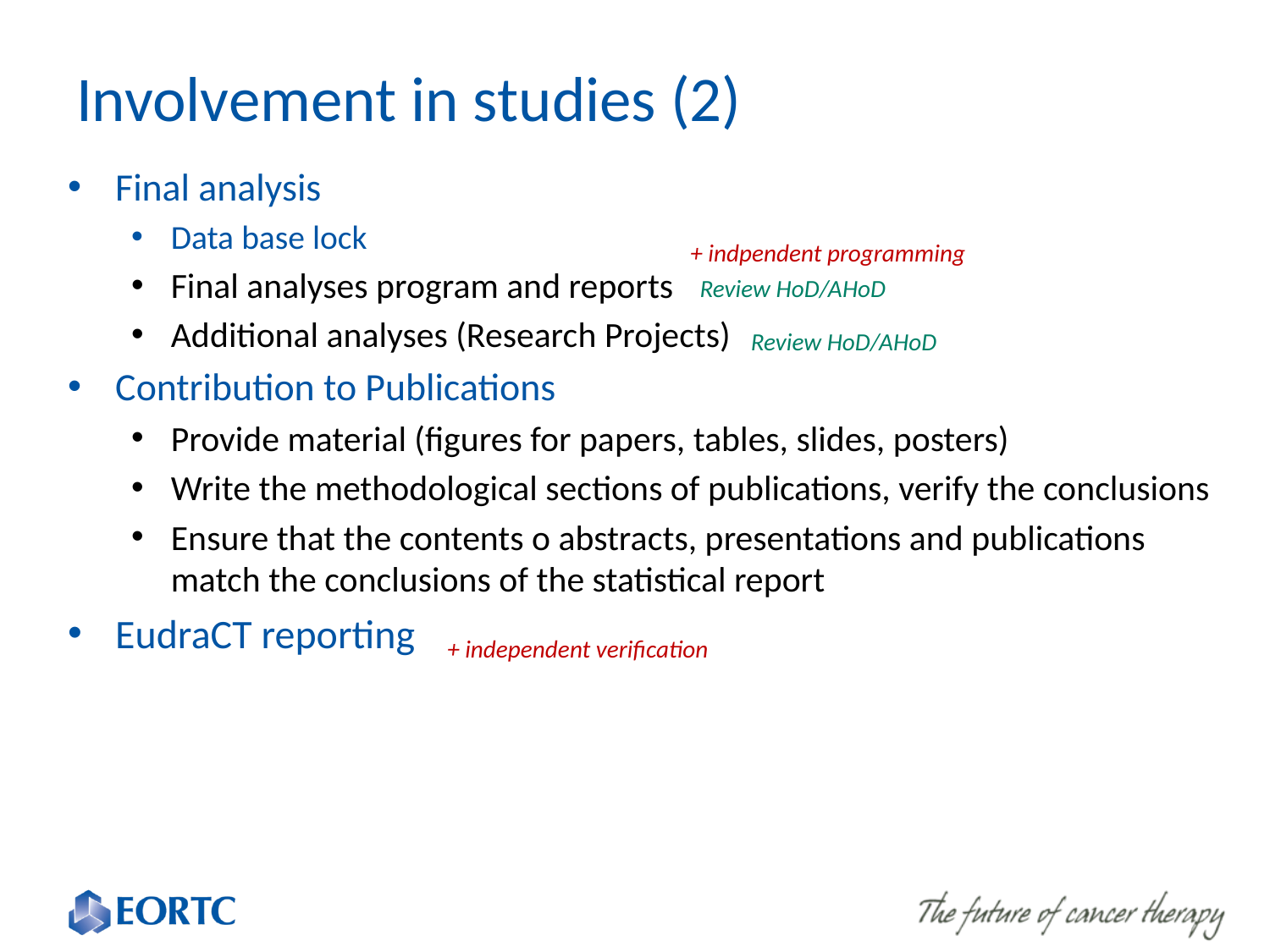

# Involvement in studies (2)
Final analysis
Data base lock
Final analyses program and reports
Additional analyses (Research Projects)
Contribution to Publications
Provide material (figures for papers, tables, slides, posters)
Write the methodological sections of publications, verify the conclusions
Ensure that the contents o abstracts, presentations and publications match the conclusions of the statistical report
EudraCT reporting
+ indpendent programming
Review HoD/AHoD
Review HoD/AHoD
+ independent verification